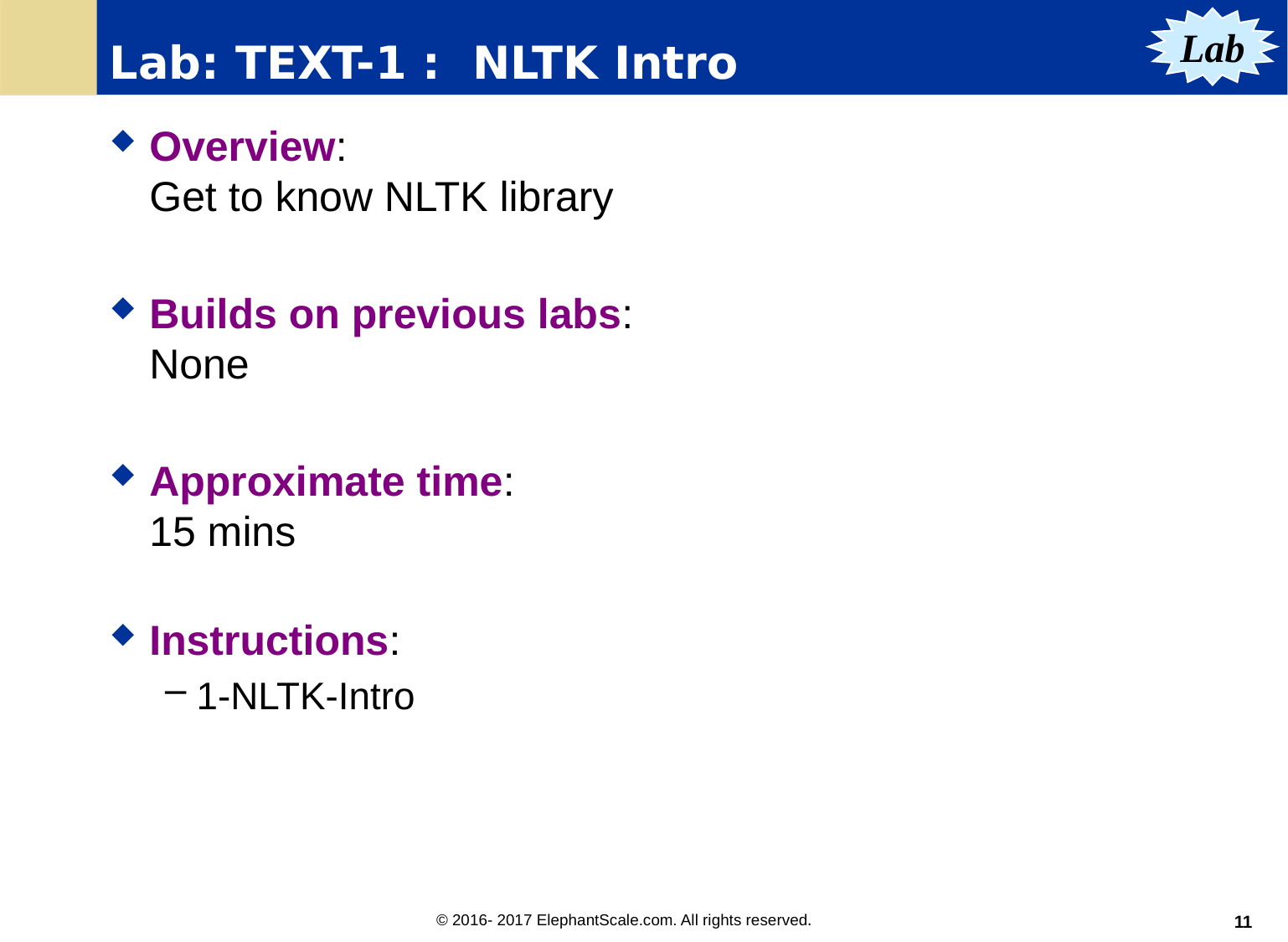

# Lab: TEXT-1 :  NLTK Intro
Lab
Overview:
Get to know NLTK library

Builds on previous labs:
None

Approximate time:
15 mins

Instructions:
1-NLTK-Intro
11